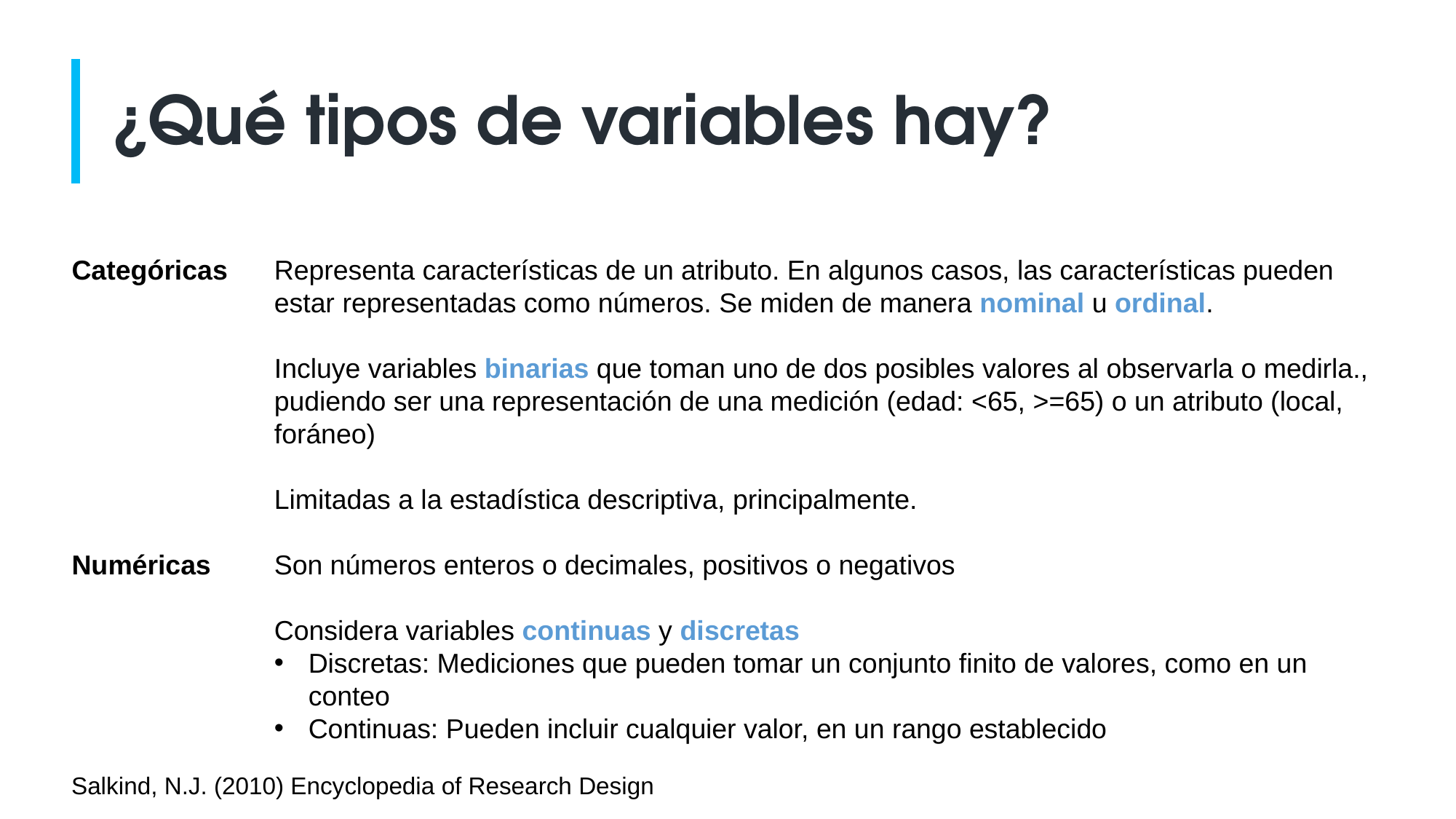

# ¿Qué tipos de variables hay?
Categóricas

Numéricas

Representa características de un atributo. En algunos casos, las características pueden estar representadas como números. Se miden de manera nominal u ordinal.

Incluye variables binarias que toman uno de dos posibles valores al observarla o medirla., pudiendo ser una representación de una medición (edad: <65, >=65) o un atributo (local, foráneo)

Limitadas a la estadística descriptiva, principalmente.

Son números enteros o decimales, positivos o negativos

Considera variables continuas y discretas
Discretas: Mediciones que pueden tomar un conjunto finito de valores, como en un conteo
Continuas: Pueden incluir cualquier valor, en un rango establecido

Salkind, N.J. (2010) Encyclopedia of Research Design